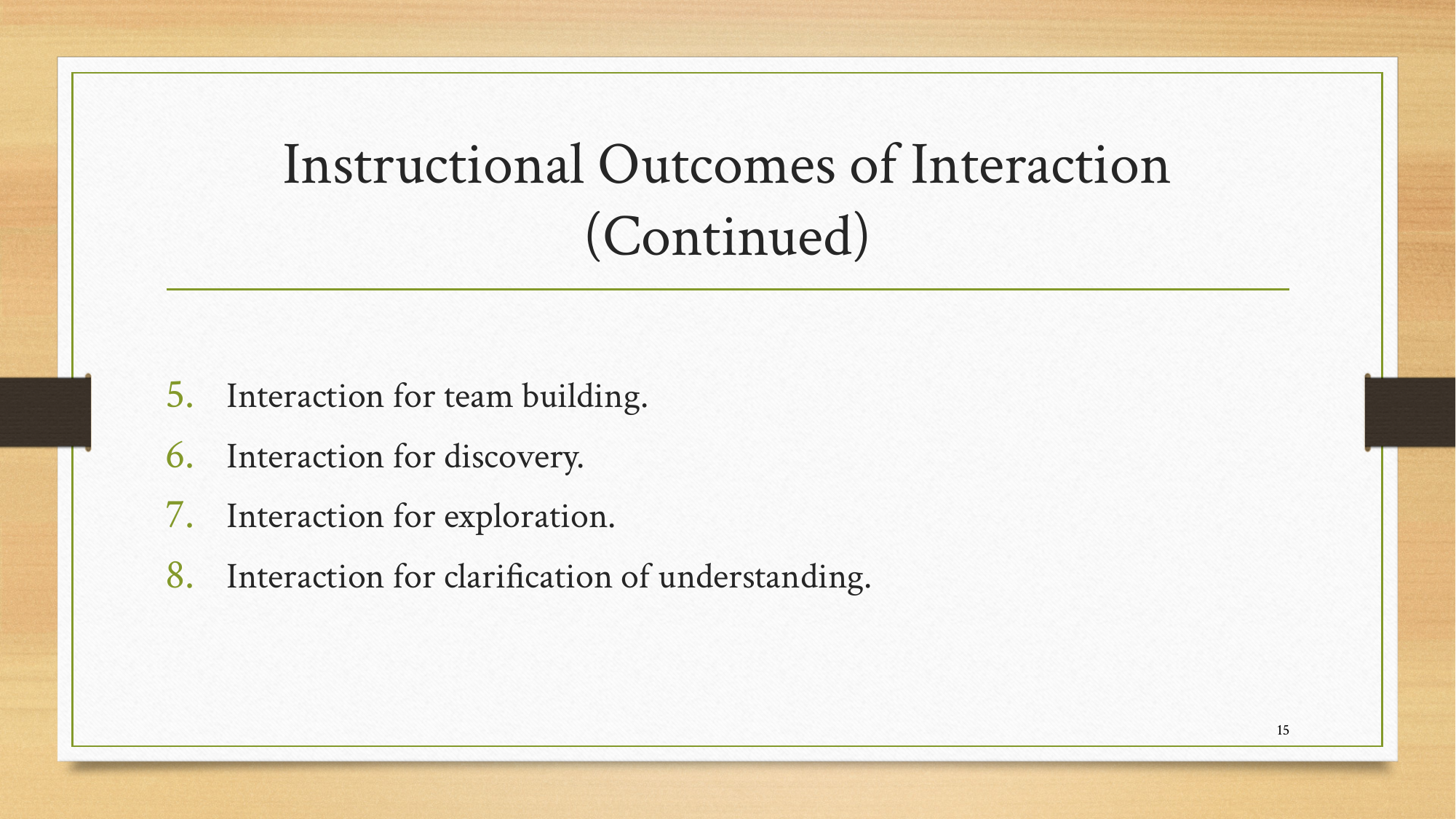

# Instructional Outcomes of Interaction (Continued)

Interaction for team building.
Interaction for discovery.
Interaction for exploration.
Interaction for clarification of understanding.

15